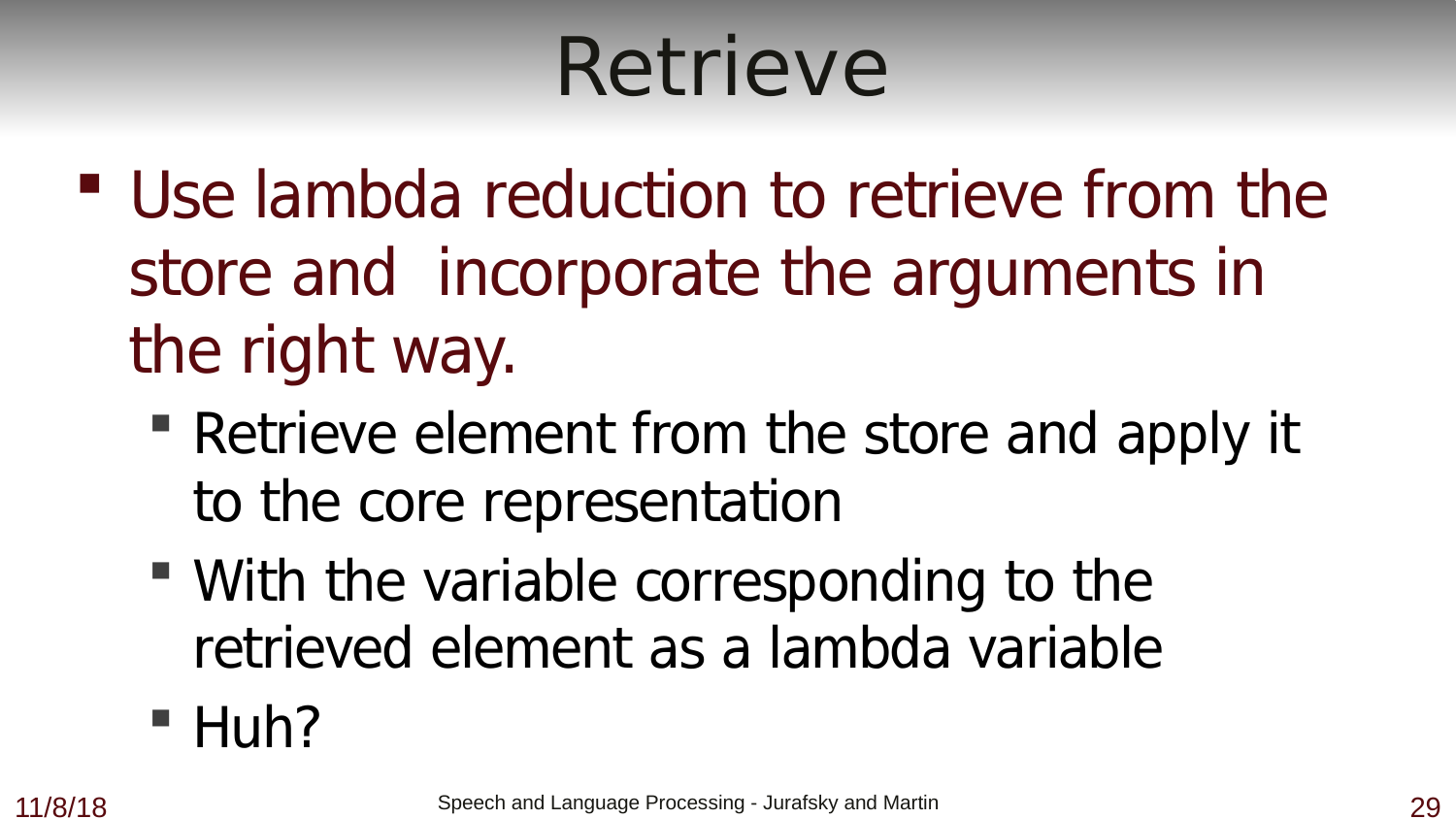

# Retrieve
Use lambda reduction to retrieve from the store and  incorporate the arguments in the right way.
Retrieve element from the store and apply it to the core representation
With the variable corresponding to the retrieved element as a lambda variable
Huh?
11/8/18
                                         Speech and Language Processing - Jurafsky and Martin
29